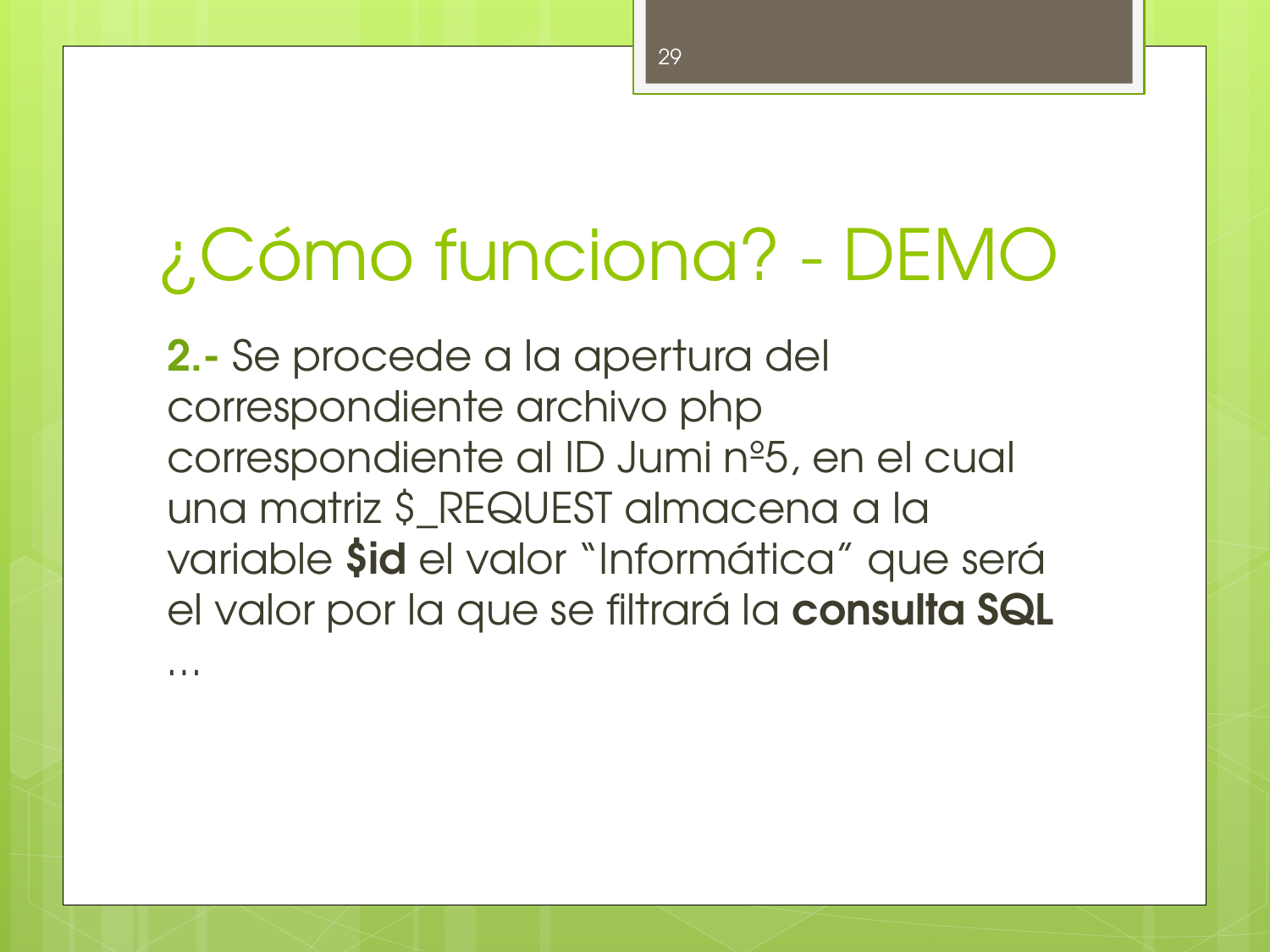

29
# ¿Cómo funciona? - DEMO
2.- Se procede a la apertura del correspondiente archivo php  correspondiente al ID Jumi nº5, en el cual una matriz $_REQUEST almacena a la variable $id el valor “Informática” que será el valor por la que se filtrará la consulta SQL …